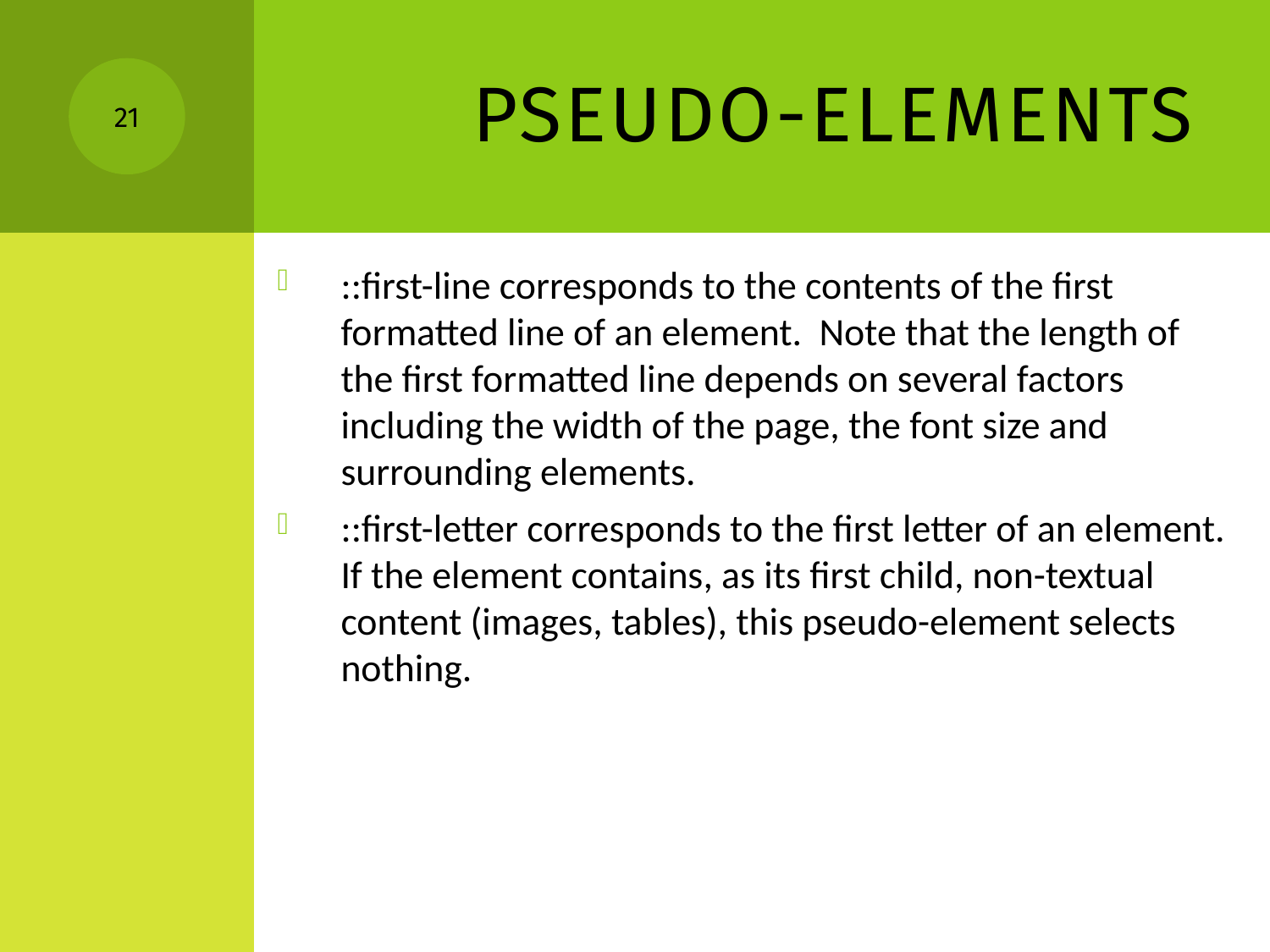

# Pseudo-elements
21
::first-line corresponds to the contents of the first formatted line of an element.  Note that the length of the first formatted line depends on several factors including the width of the page, the font size and surrounding elements.
::first-letter corresponds to the first letter of an element.  If the element contains, as its first child, non-textual content (images, tables), this pseudo-element selects nothing.